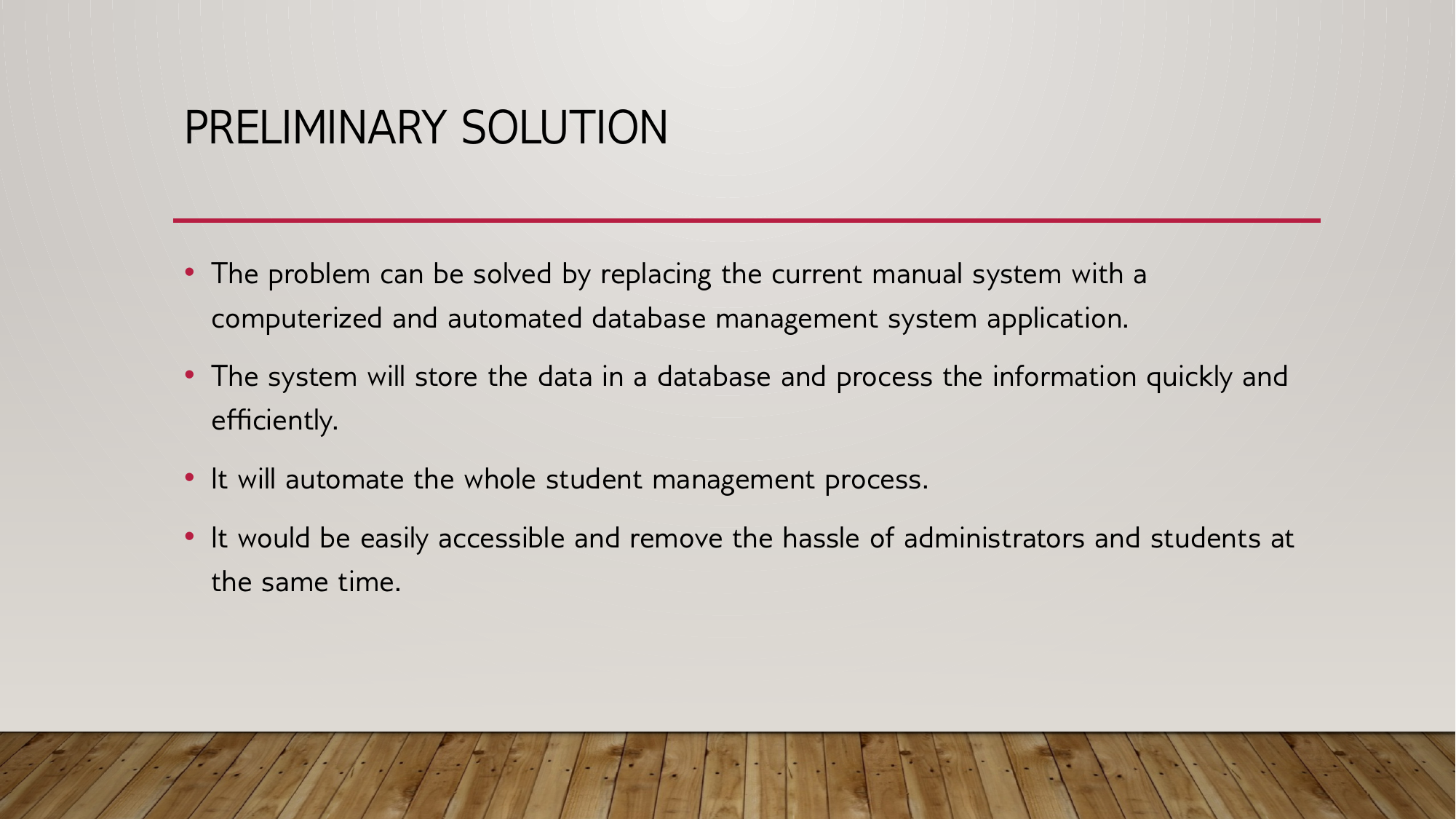

# PRELIMINARY SOLUTION
The problem can be solved by replacing the current manual system with a computerized and automated database management system application.
The system will store the data in a database and process the information quickly and efficiently.
It will automate the whole student management process.
It would be easily accessible and remove the hassle of administrators and students at the same time.